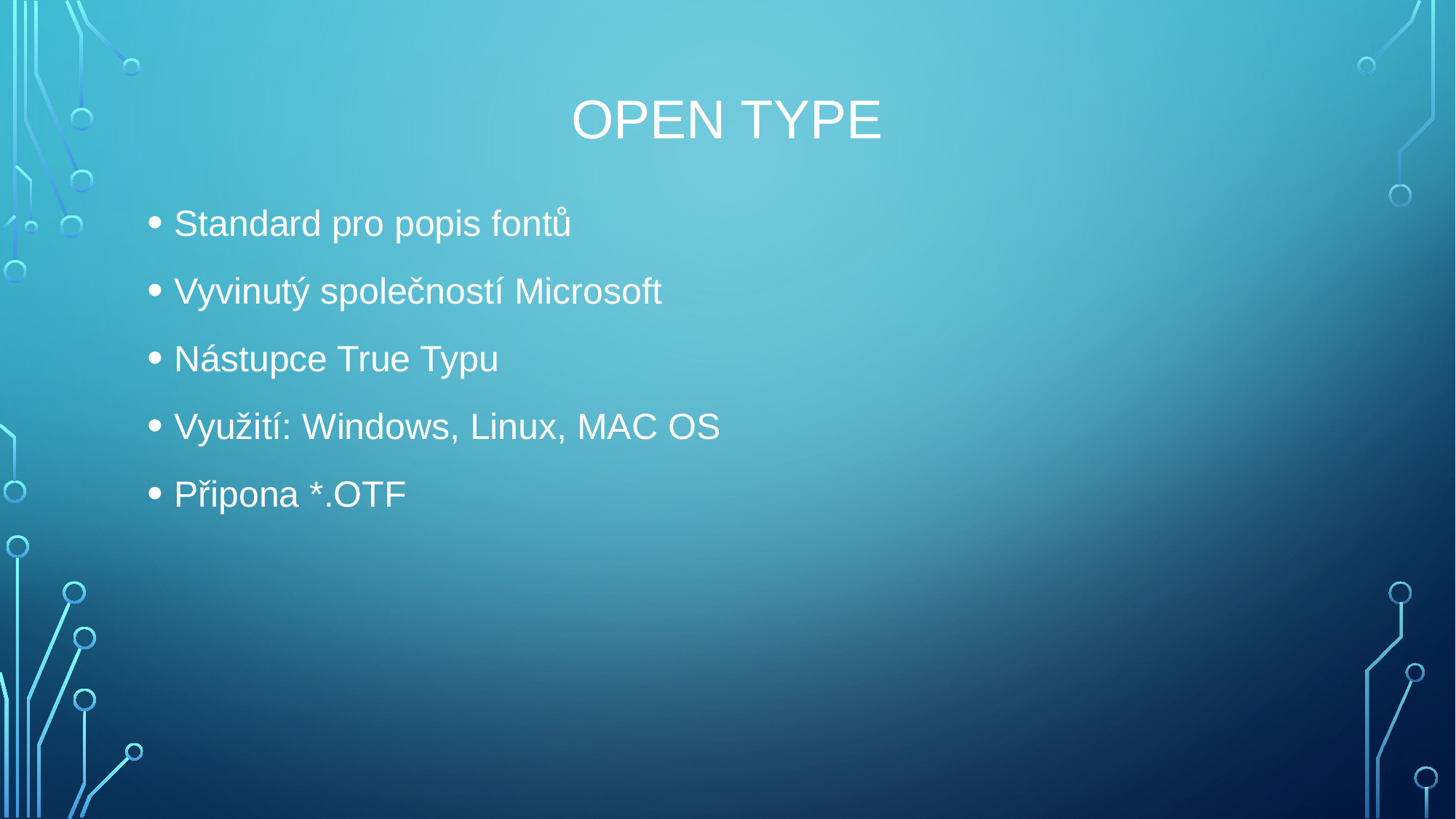

# Open Type
Standard pro popis fontů
Vyvinutý společností Microsoft
Nástupce True Typu
Využití: Windows, Linux, MAC OS
Připona *.OTF